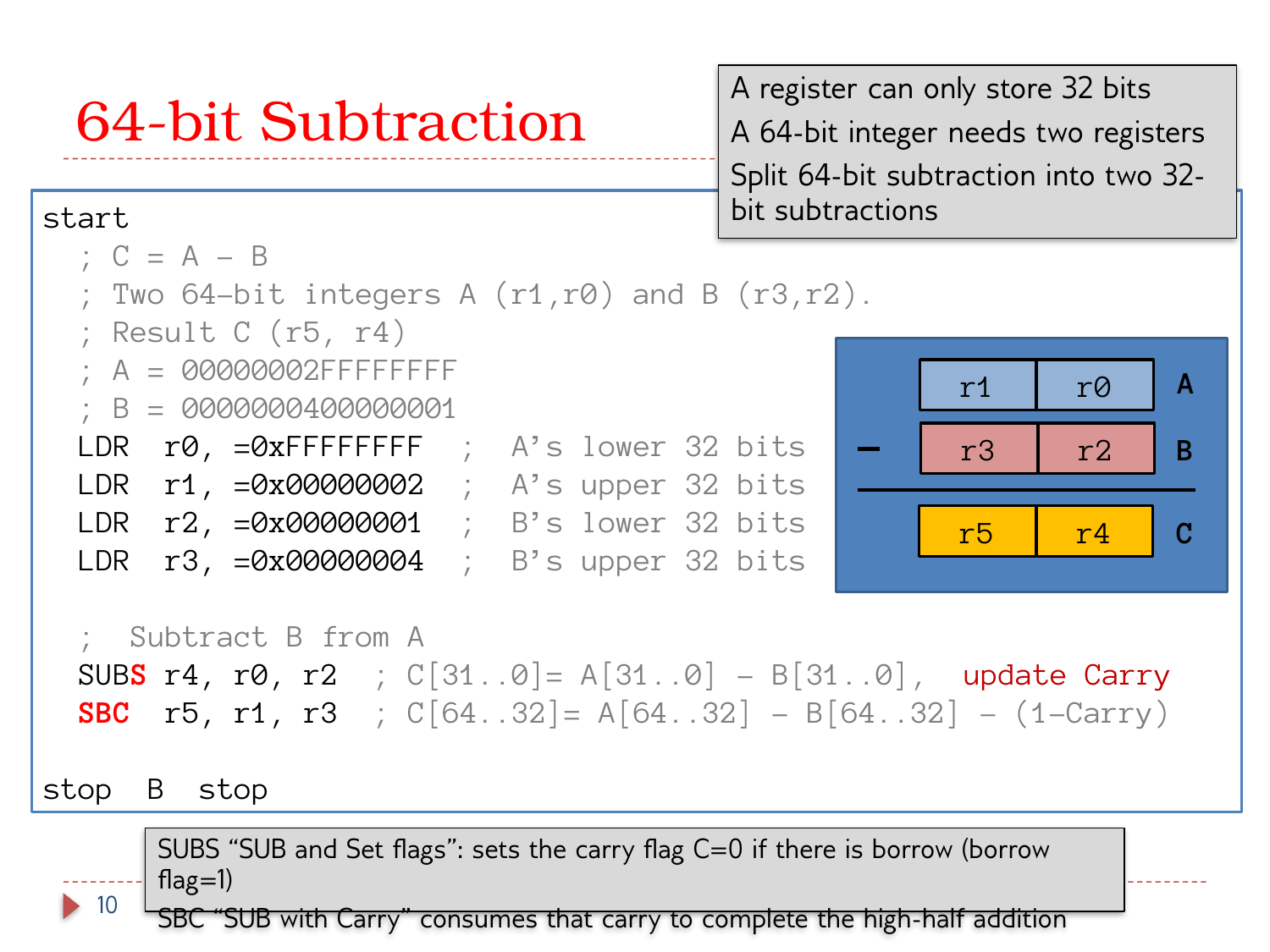

# 64-bit Subtraction
A register can only store 32 bits
A 64-bit integer needs two registers
Split 64-bit subtraction into two 32-bit subtractions
start
  ; C = A - B
  ; Two 64-bit integers A (r1,r0) and B (r3,r2).
  ; Result C (r5, r4)
  ; A = 00000002FFFFFFFF
  ; B = 0000000400000001
  LDR  r0, =0xFFFFFFFF  ;  A’s lower 32 bits
  LDR  r1, =0x00000002  ;  A’s upper 32 bits
  LDR  r2, =0x00000001  ;  B’s lower 32 bits
  LDR  r3, =0x00000004  ;  B’s upper 32 bits

  ;  Subtract B from A
  SUBS r4, r0, r2  ; C[31..0]= A[31..0] - B[31..0],  update Carry
  SBC  r5, r1, r3  ; C[64..32]= A[64..32] - B[64..32] – (1-Carry)

stop  B  stop

A
r1
r0
r3
r2
B
r5
r4
C
SUBS “SUB and Set flags”: sets the carry flag C=0 if there is borrow (borrow flag=1)
SBC “SUB with Carry” consumes that carry to complete the high‑half addition
10